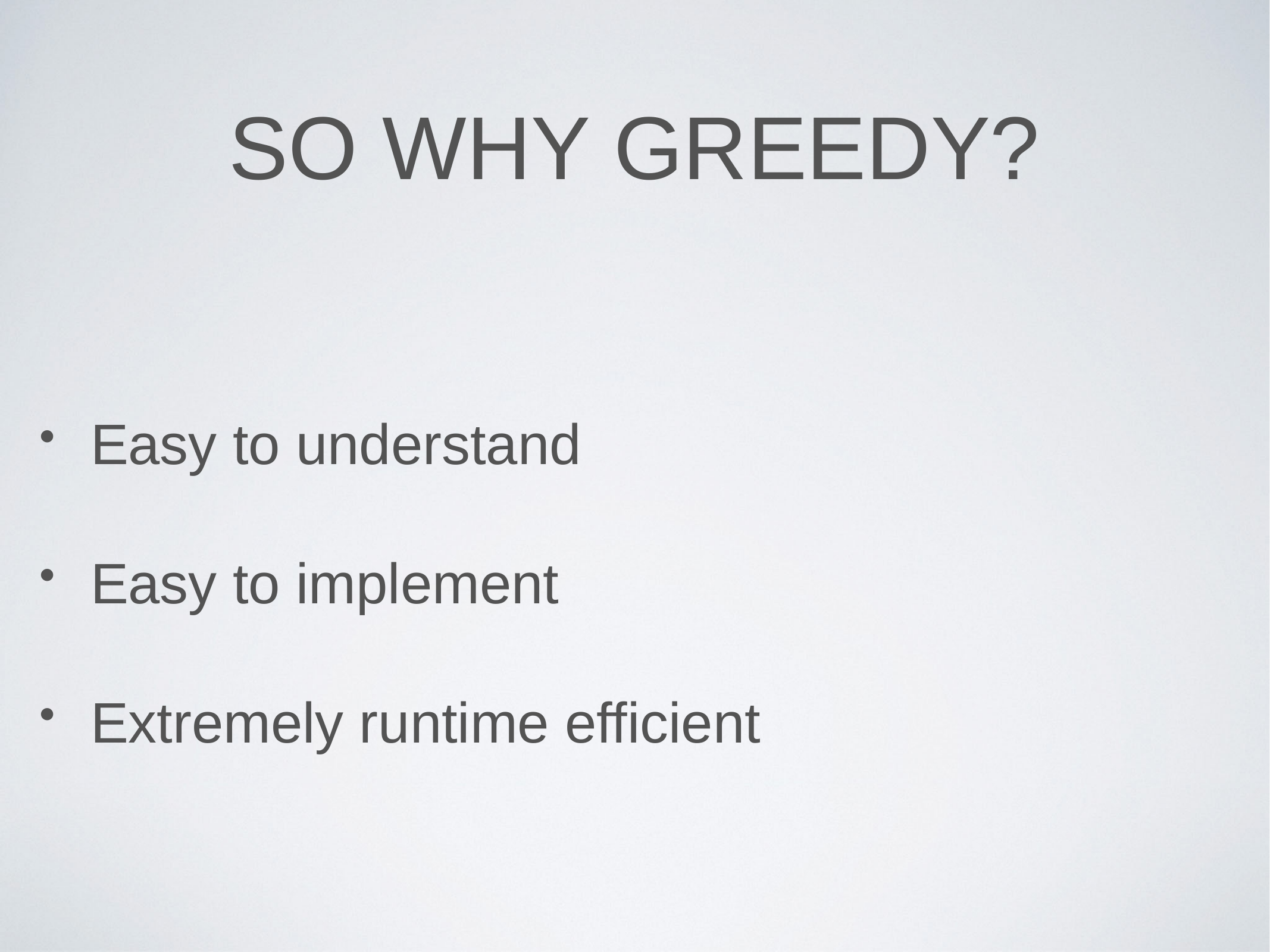

# So Why Greedy?
Easy to understand
Easy to implement
Extremely runtime efficient